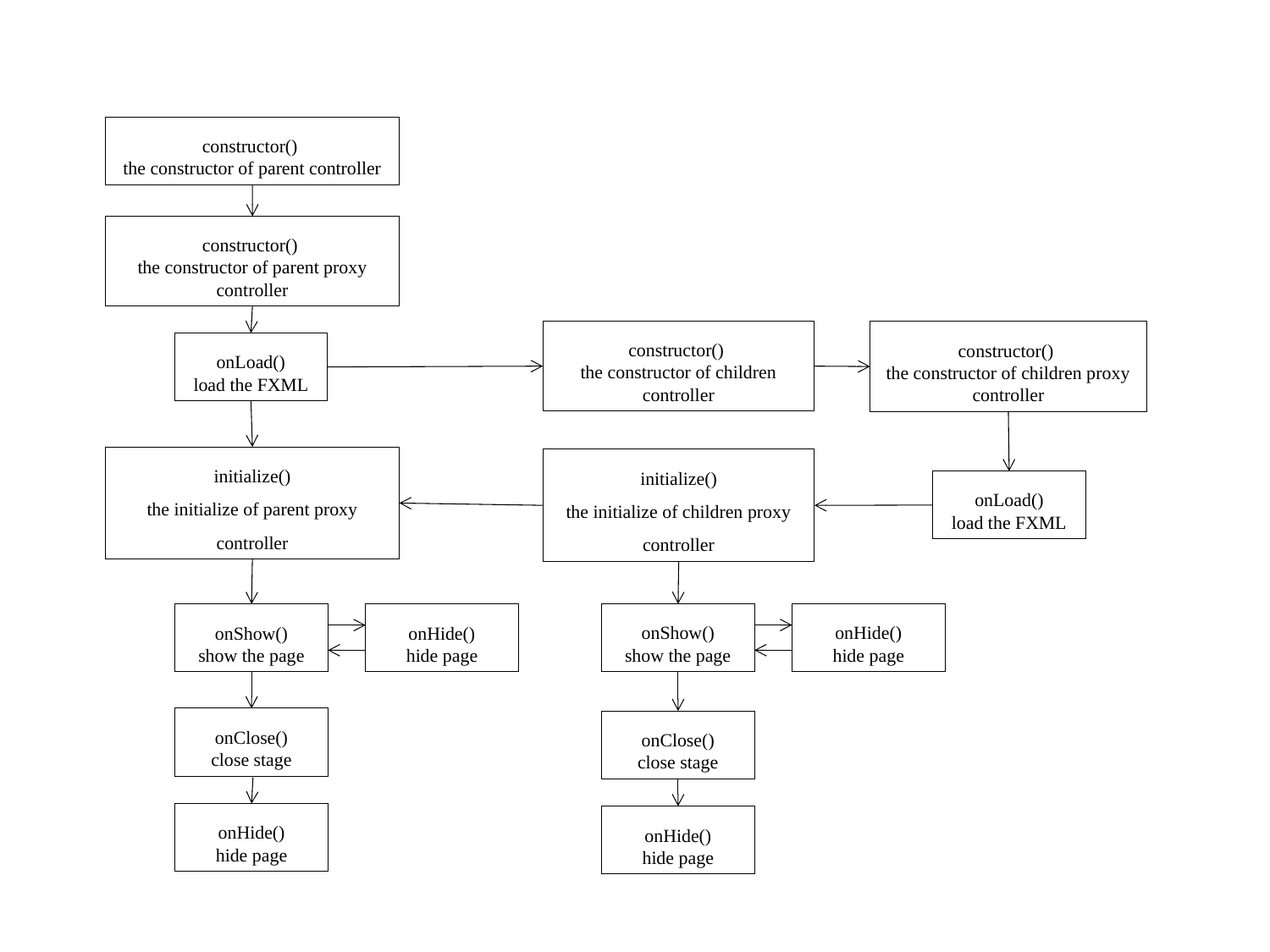

constructor()
the constructor of parent controller
constructor()
the constructor of parent proxy controller
constructor()
the constructor of children controller
constructor()
the constructor of children proxy controller
onLoad()
load the FXML
initialize()
the initialize of parent proxy controller
initialize()
the initialize of children proxy controller
onLoad()
load the FXML
onShow()
show the page
onHide()
hide page
onShow()
show the page
onHide()
hide page
onClose()
close stage
onClose()
close stage
onHide()
hide page
onHide()
hide page